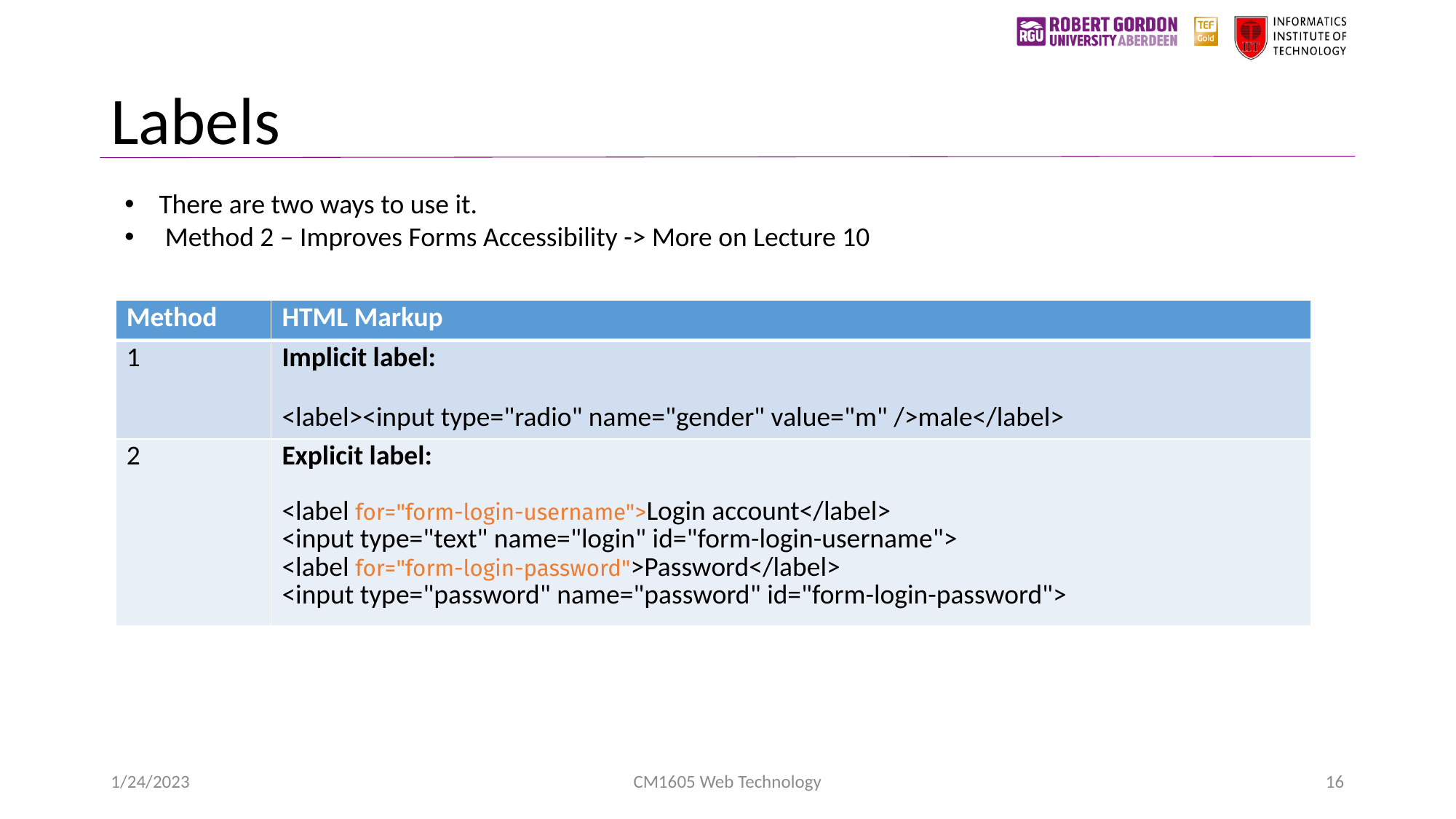

# Labels
There are two ways to use it.
 Method 2 – Improves Forms Accessibility -> More on Lecture 10

| Method | HTML Markup |
| --- | --- |
| 1 | Implicit label: <label><input type="radio" name="gender" value="m" />male</label> |
| 2 | Explicit label: <label for="form-login-username">Login account</label> <input type="text" name="login" id="form-login-username"> <label for="form-login-password">Password</label> <input type="password" name="password" id="form-login-password"> |
1/24/2023
CM1605 Web Technology
16